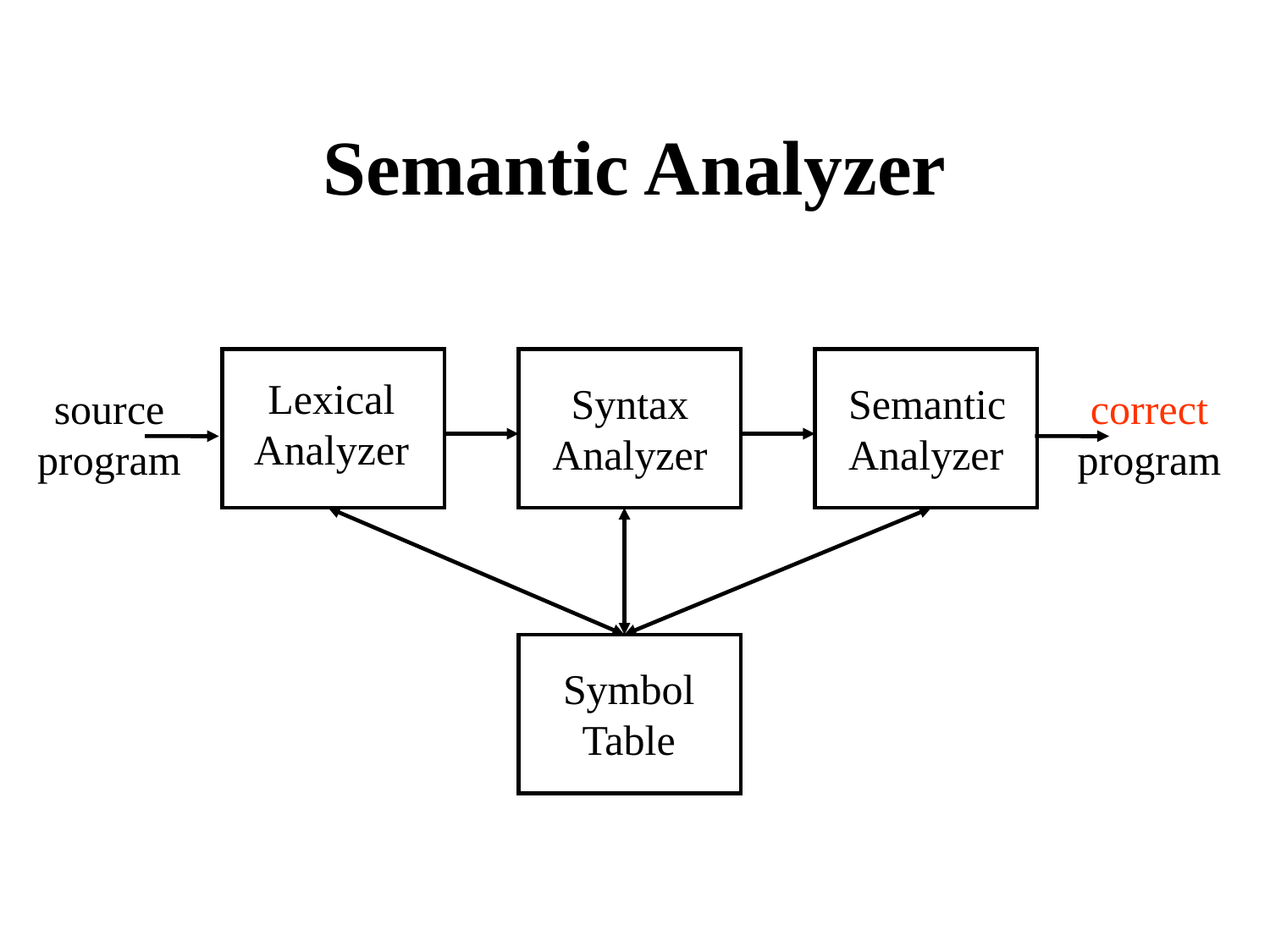

Semantic Analyzer

Lexical
Analyzer
Syntax
Analyzer
Semantic
Analyzer
source
program
correct
program

Symbol
Table